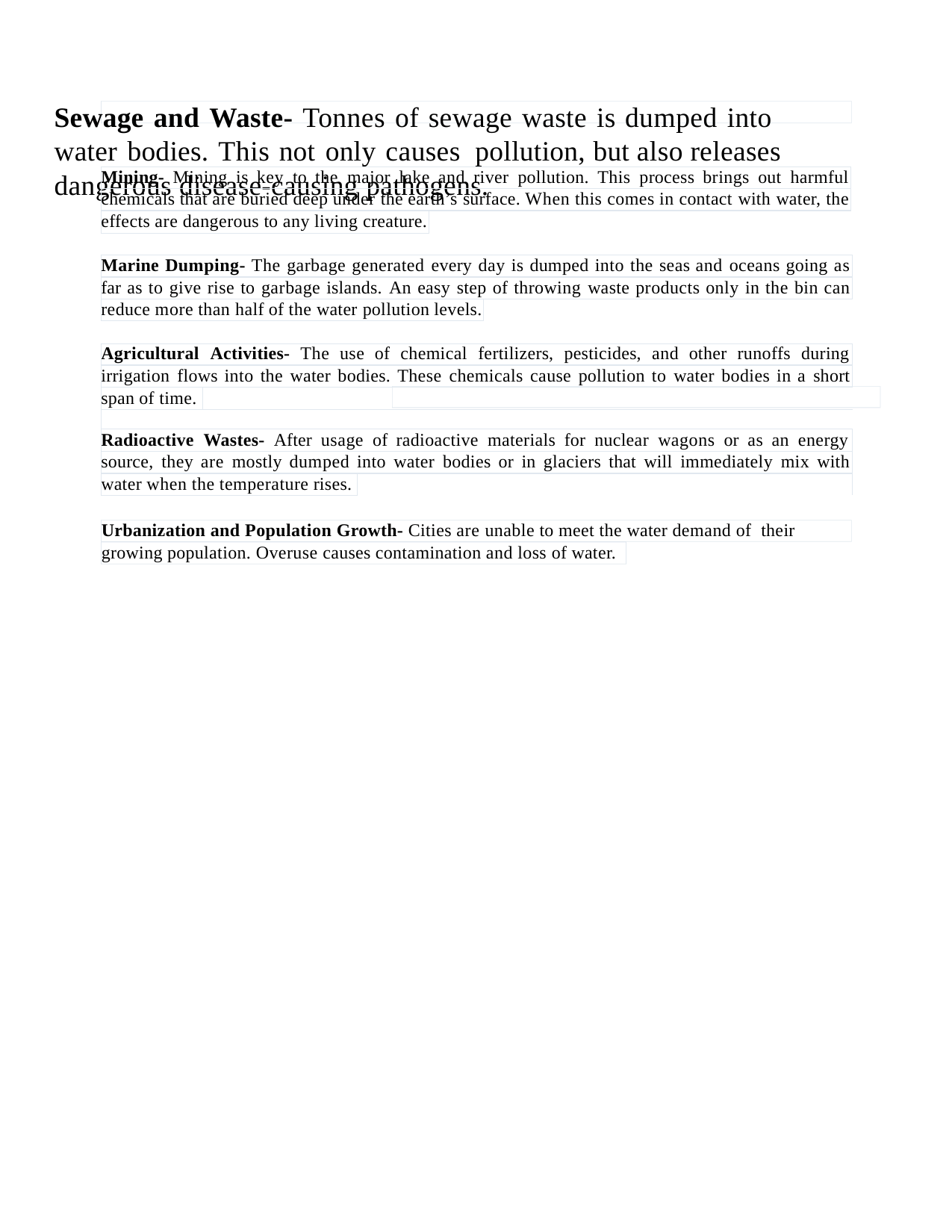

Sewage and Waste- Tonnes of sewage waste is dumped into water bodies. This not only causes  pollution, but also releases dangerous disease-causing pathogens.

| Mining- Mining is key to the major lake and river pollution. This process brings out harmful |  |
| --- | --- |
| chemicals that are buried deep under the earth’s surface. When this comes in contact with water, the |  |
| effects are dangerous to any living creature. |  |
| Marine Dumping- The garbage generated every day is dumped into the seas and oceans going as |  |
| --- | --- |
| far as to give rise to garbage islands. An easy step of throwing waste products only in the bin can |  |
| reduce more than half of the water pollution levels. |  |
| Agricultural Activities- The use of chemical fertilizers, pesticides, and other runoffs during |  |  |
| --- | --- | --- |
| irrigation flows into the water bodies. These chemicals cause pollution to water bodies in a short |  |  |
| span of time. |  |  |
|  |  |  |
| Radioactive Wastes- After usage of radioactive materials for nuclear wagons or as an energy |  |  |
| source, they are mostly dumped into water bodies or in glaciers that will immediately mix with |  |  |
| water when the temperature rises. |  |  |

Urbanization and Population Growth- Cities are unable to meet the water demand of  their  growing population. Overuse causes contamination and loss of water.